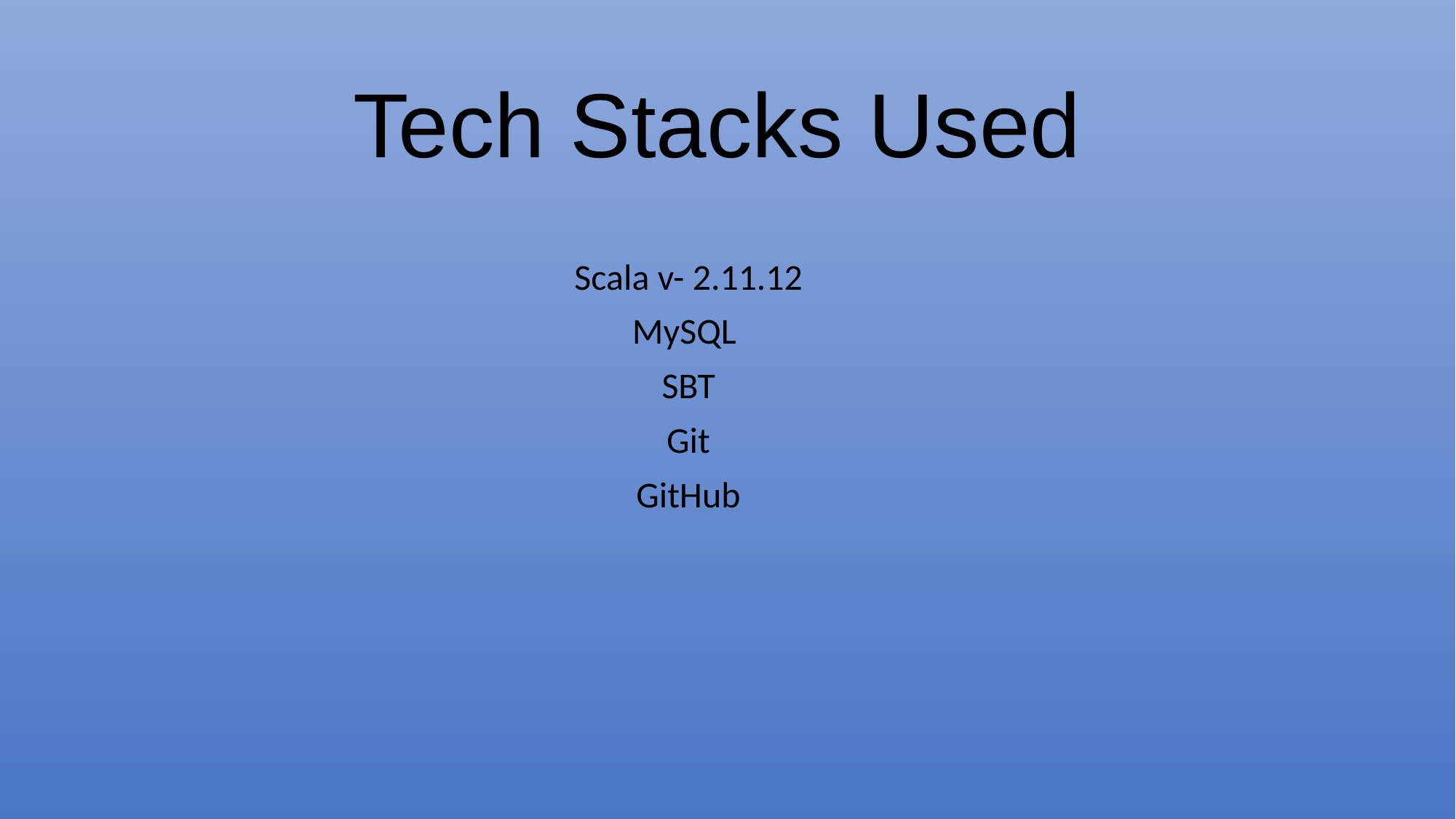

# Tech Stacks Used
Scala v- 2.11.12
MySQL
SBT
Git
GitHub